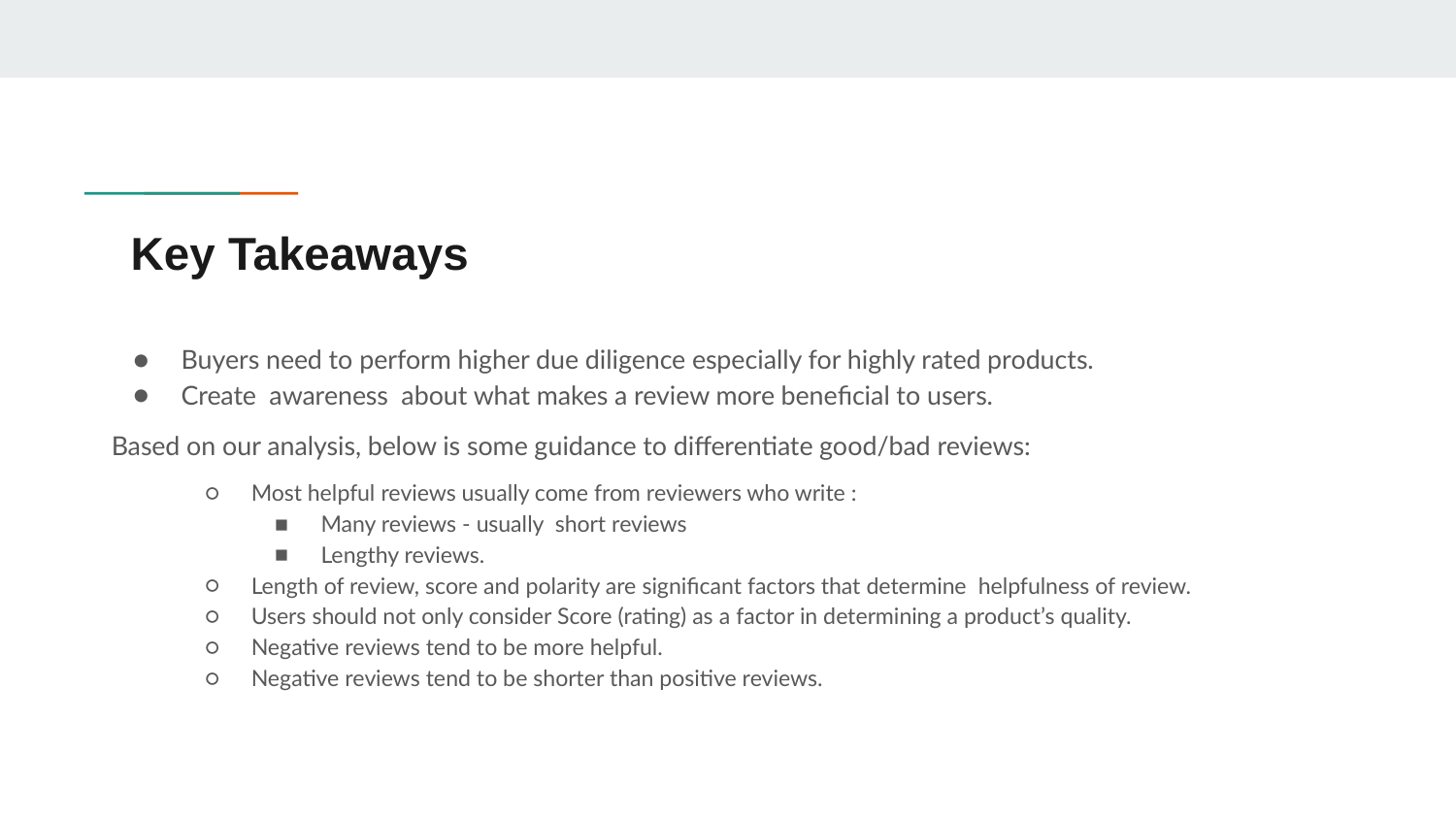

# Key Takeaways

Buyers need to perform higher due diligence especially for highly rated products.
Create  awareness  about what makes a review more beneficial to users.
Based on our analysis, below is some guidance to differentiate good/bad reviews:
Most helpful reviews usually come from reviewers who write :
Many reviews - usually  short reviews
Lengthy reviews.
Length of review, score and polarity are significant factors that determine  helpfulness of review.
Users should not only consider Score (rating) as a factor in determining a product’s quality.
Negative reviews tend to be more helpful.
Negative reviews tend to be shorter than positive reviews.